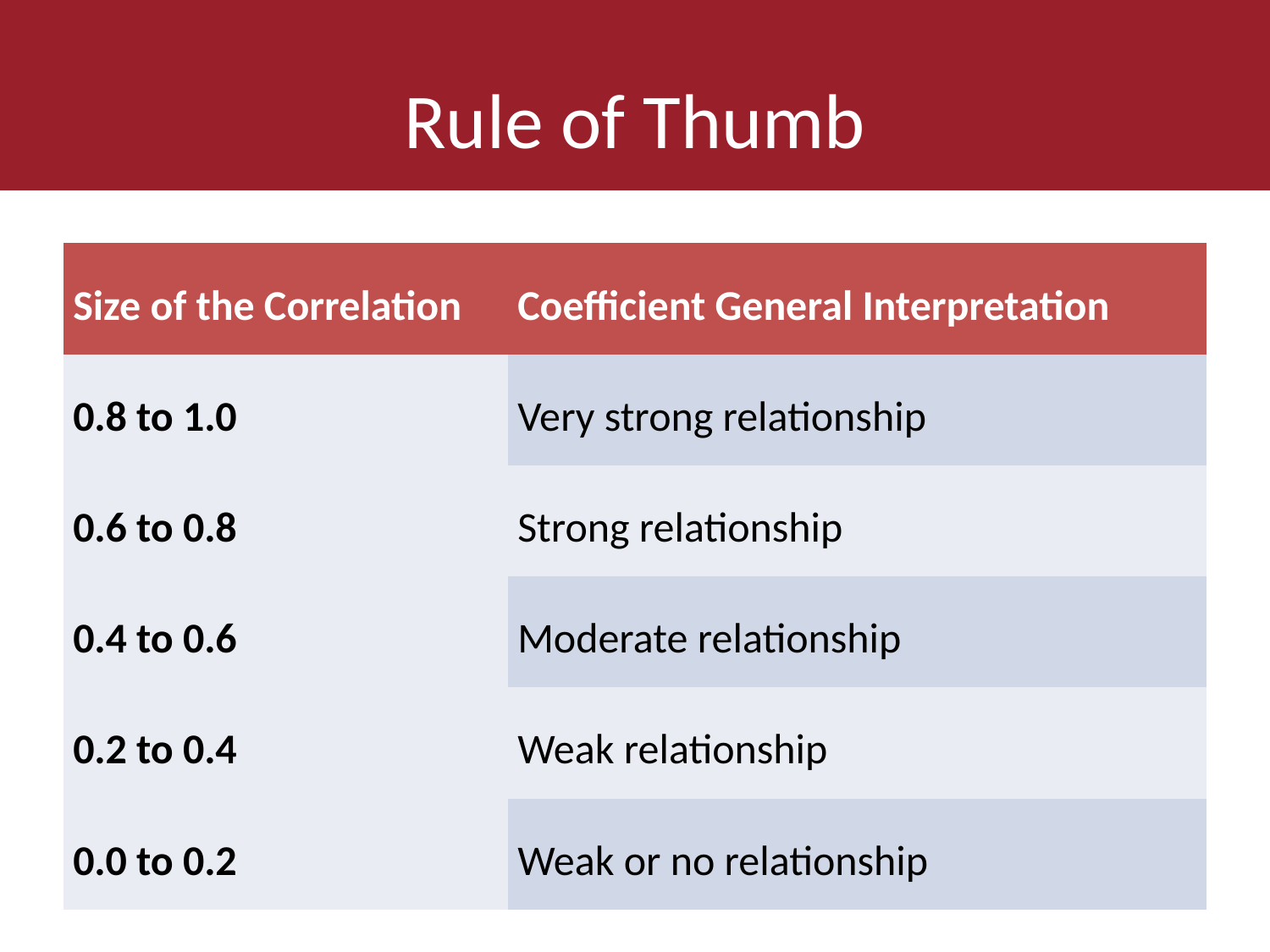

# Rule of Thumb
| Size of the Correlation | Coefficient General Interpretation |
| --- | --- |
| 0.8 to 1.0 | Very strong relationship |
| 0.6 to 0.8 | Strong relationship |
| 0.4 to 0.6 | Moderate relationship |
| 0.2 to 0.4 | Weak relationship |
| 0.0 to 0.2 | Weak or no relationship |